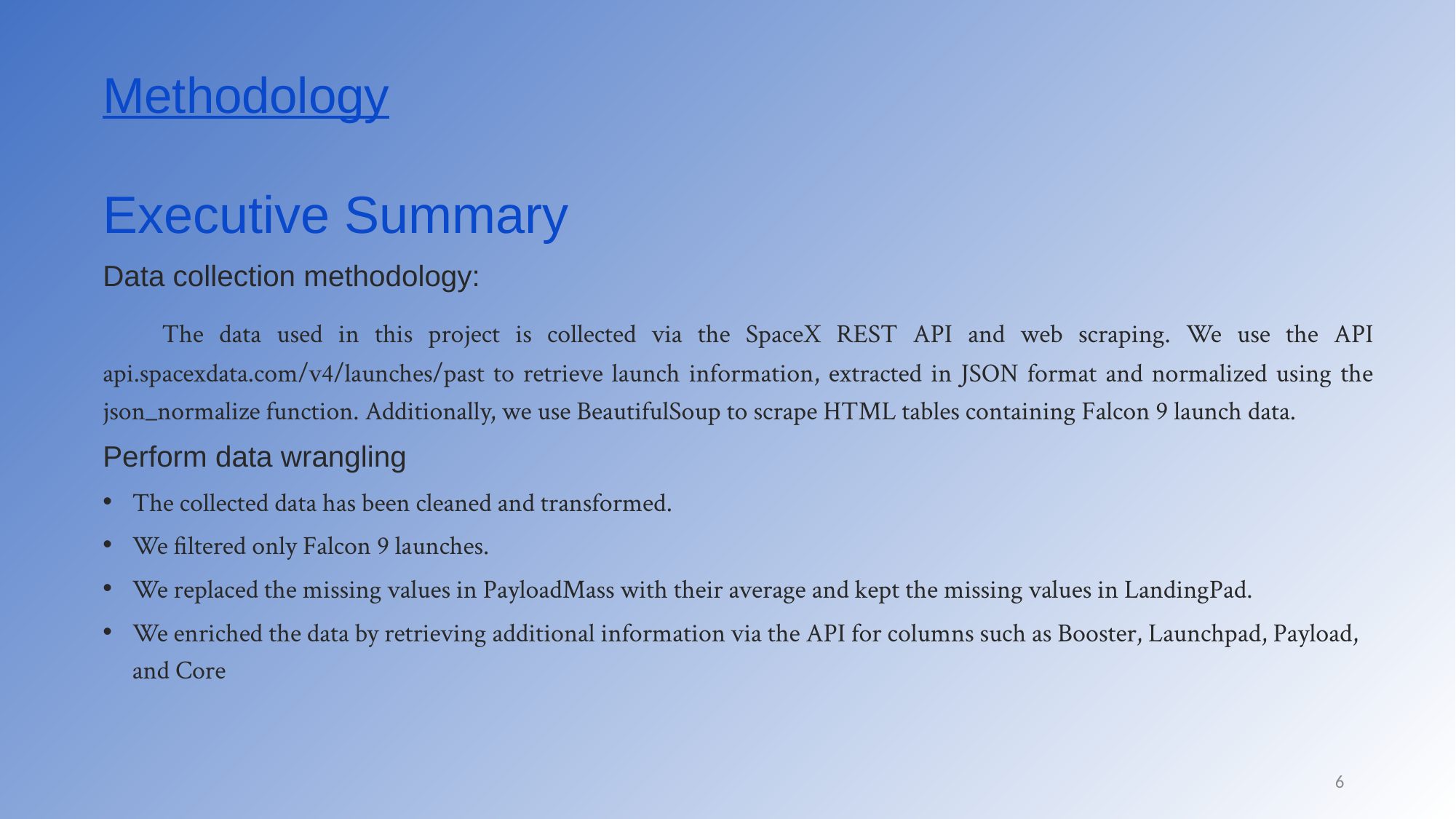

Methodology
Executive Summary
Data collection methodology:
   The data used in this project is collected via the SpaceX REST API and web scraping. We use the API api.spacexdata.com/v4/launches/past to retrieve launch information, extracted in JSON format and normalized using the json_normalize function. Additionally, we use BeautifulSoup to scrape HTML tables containing Falcon 9 launch data.
Perform data wrangling
The collected data has been cleaned and transformed.
We filtered only Falcon 9 launches.
We replaced the missing values in PayloadMass with their average and kept the missing values in LandingPad.
We enriched the data by retrieving additional information via the API for columns such as Booster, Launchpad, Payload, and Core

6